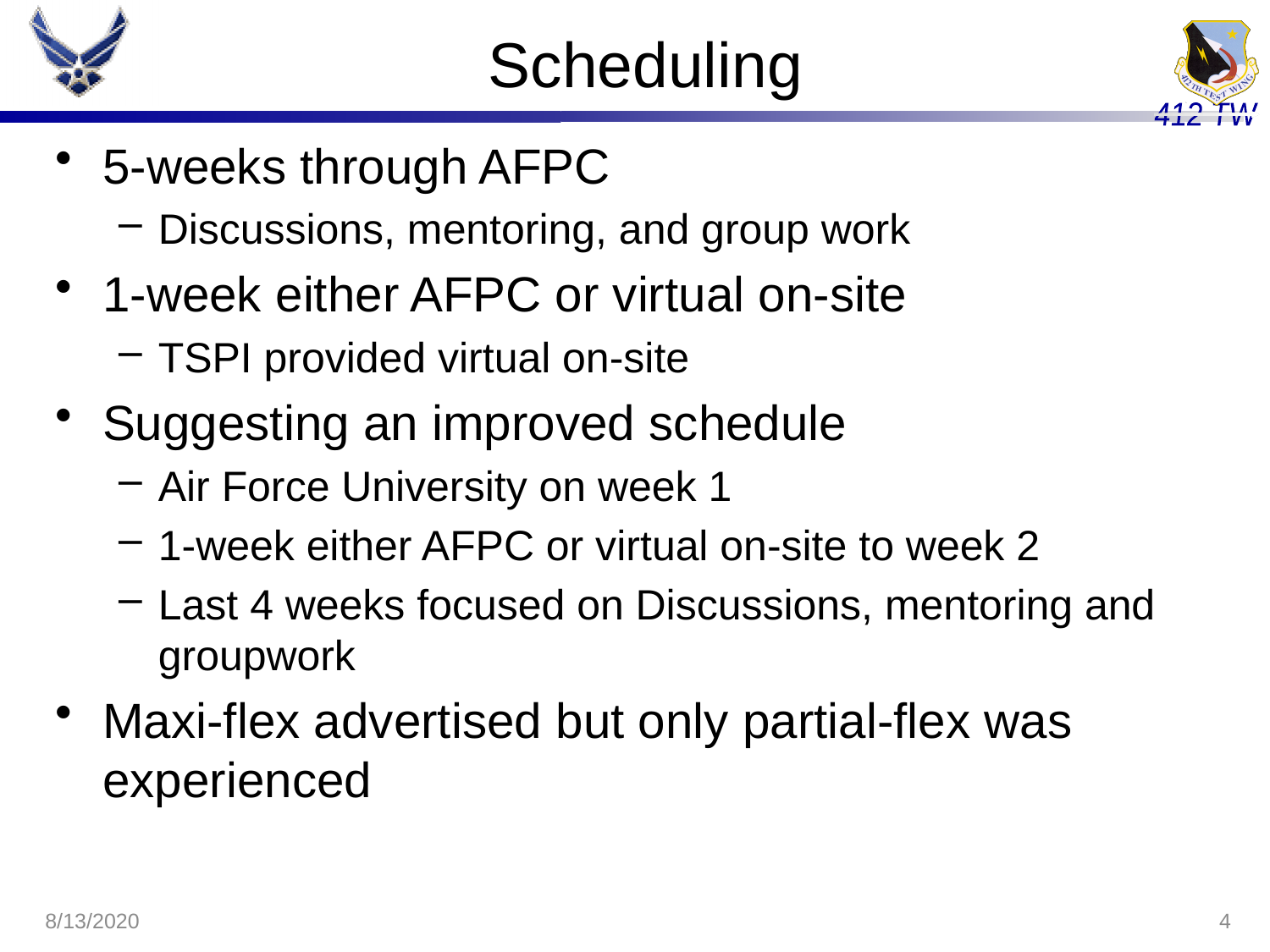

# Scheduling
5-weeks through AFPC
Discussions, mentoring, and group work
1-week either AFPC or virtual on-site
TSPI provided virtual on-site
Suggesting an improved schedule
Air Force University on week 1
1-week either AFPC or virtual on-site to week 2
Last 4 weeks focused on Discussions, mentoring and groupwork
Maxi-flex advertised but only partial-flex was experienced
8/13/2020
4